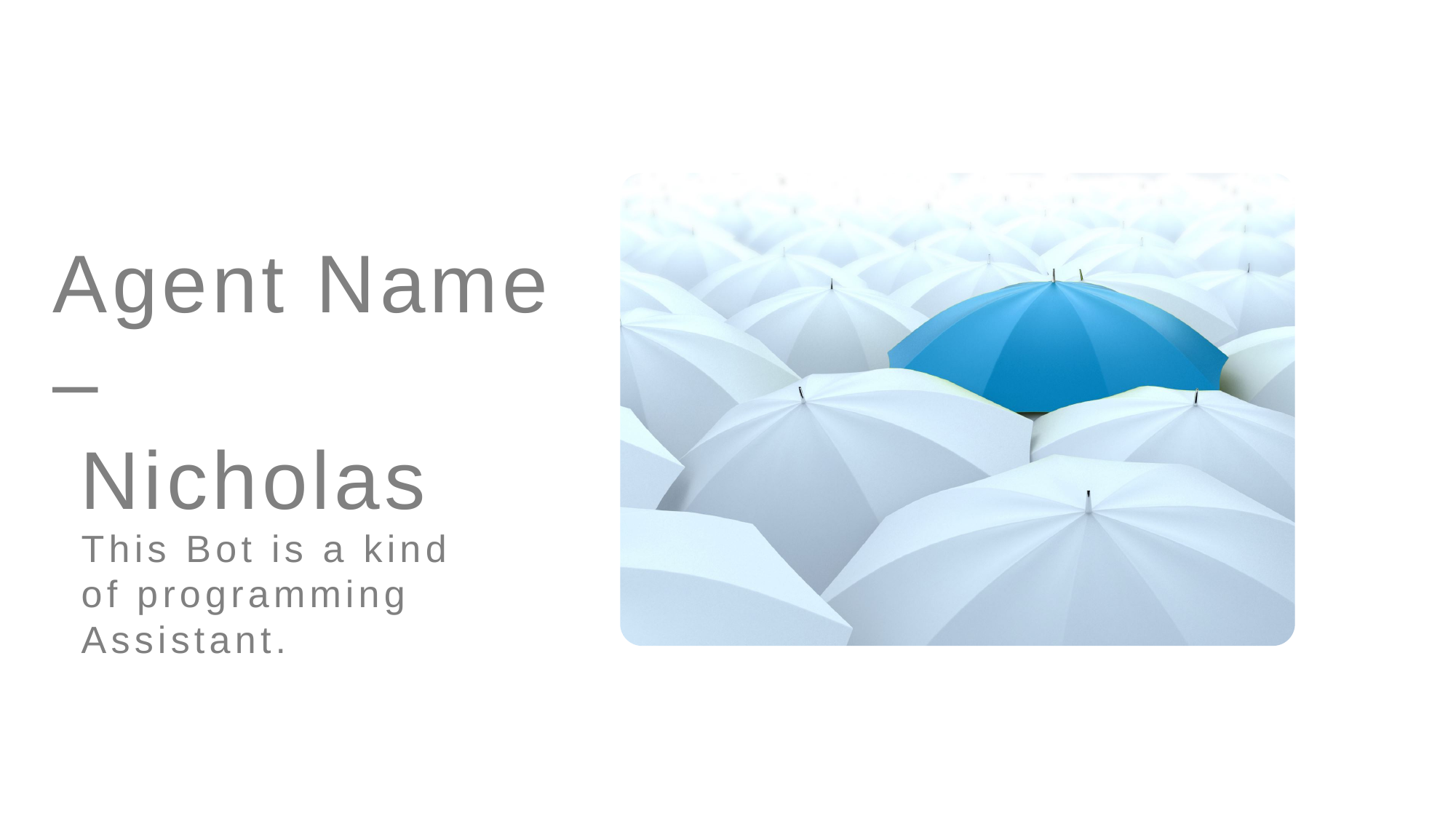

Agent Name –
 Nicholas
This Bot is a kind of programming Assistant.